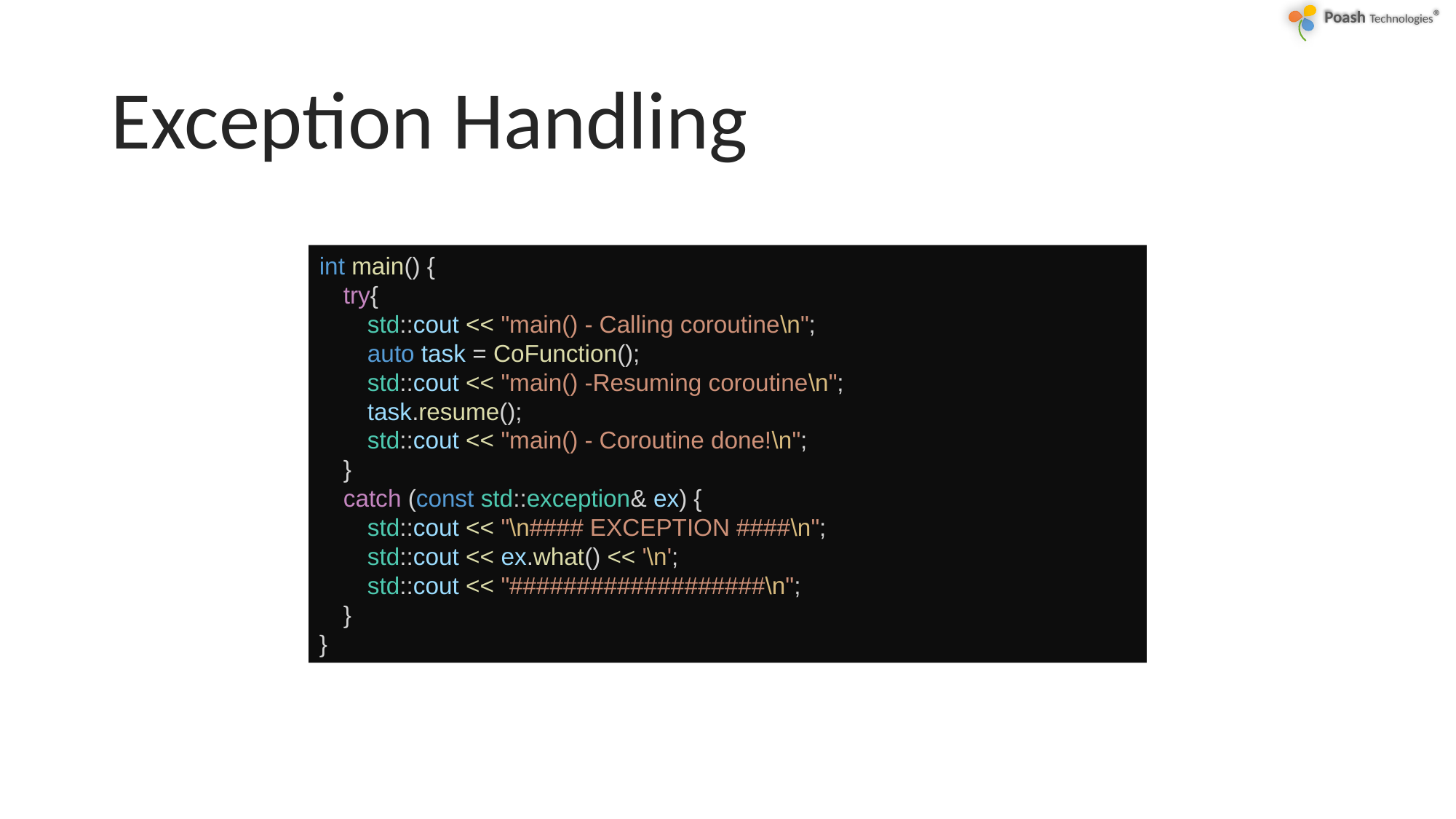

# Exception Handling
int main() {
    try{
        std::cout << "main() - Calling coroutine\n";
        auto task = CoFunction();
        std::cout << "main() -Resuming coroutine\n";
        task.resume();
        std::cout << "main() - Coroutine done!\n";
    }
    catch (const std::exception& ex) {
        std::cout << "\n#### EXCEPTION ####\n";
        std::cout << ex.what() << '\n';
        std::cout << "###################\n";
    }
}